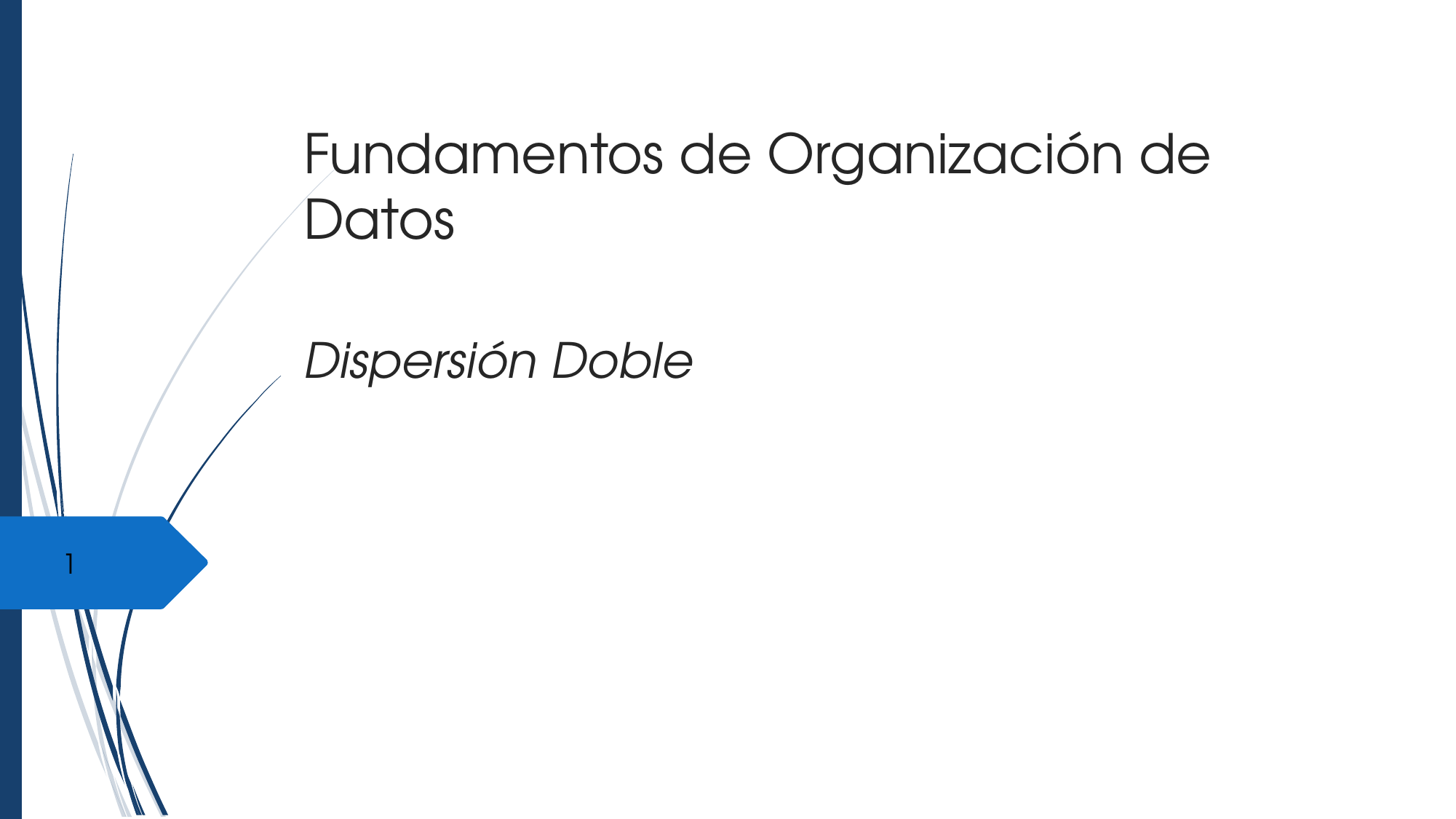

Fundamentos de Organización de Datos
Dispersión Doble

1